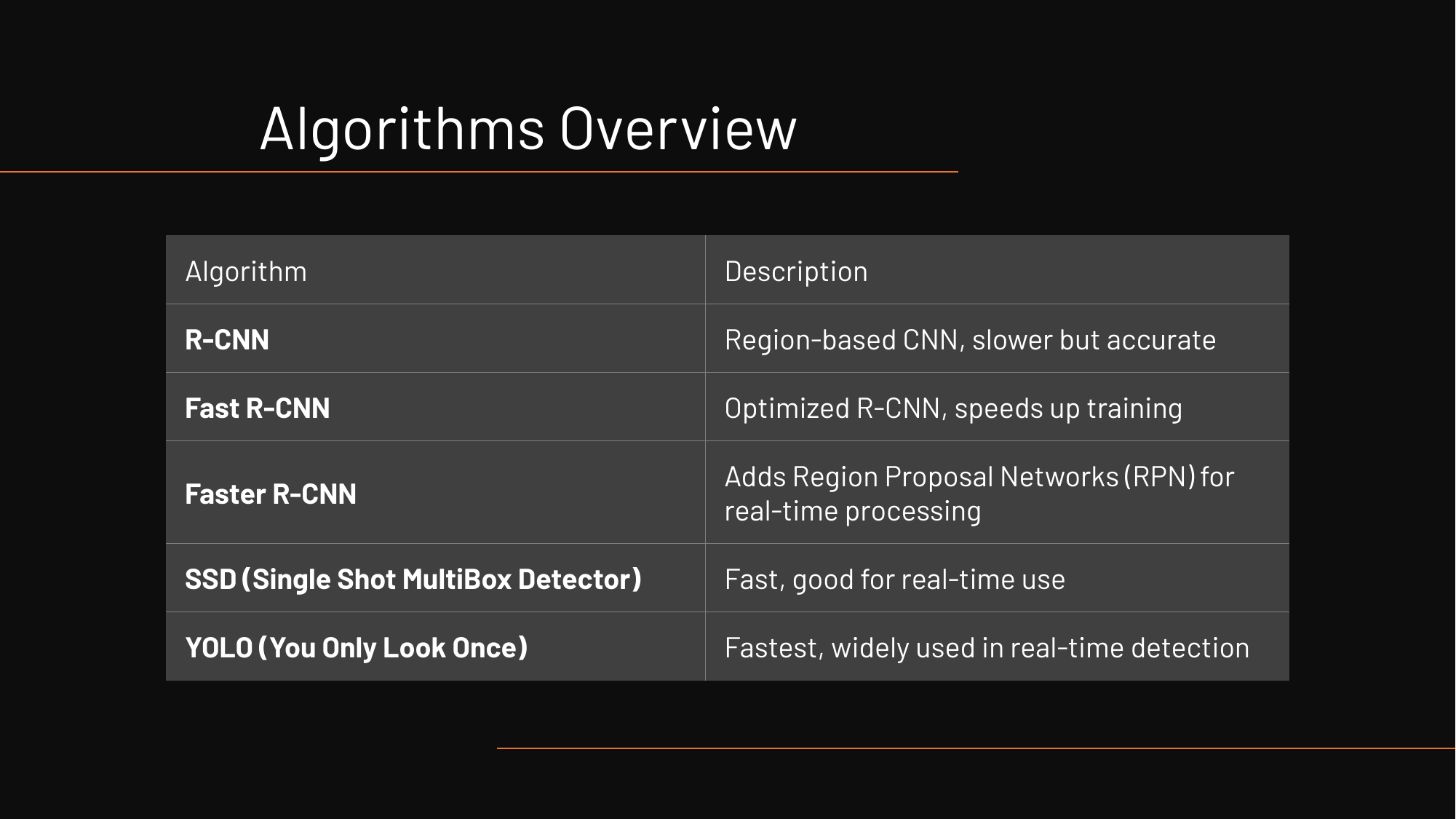

# Algorithms Overview
| Algorithm | Description |
| --- | --- |
| R-CNN | Region-based CNN, slower but accurate |
| Fast R-CNN | Optimized R-CNN, speeds up training |
| Faster R-CNN | Adds Region Proposal Networks (RPN) for real-time processing |
| SSD (Single Shot MultiBox Detector) | Fast, good for real-time use |
| YOLO (You Only Look Once) | Fastest, widely used in real-time detection |